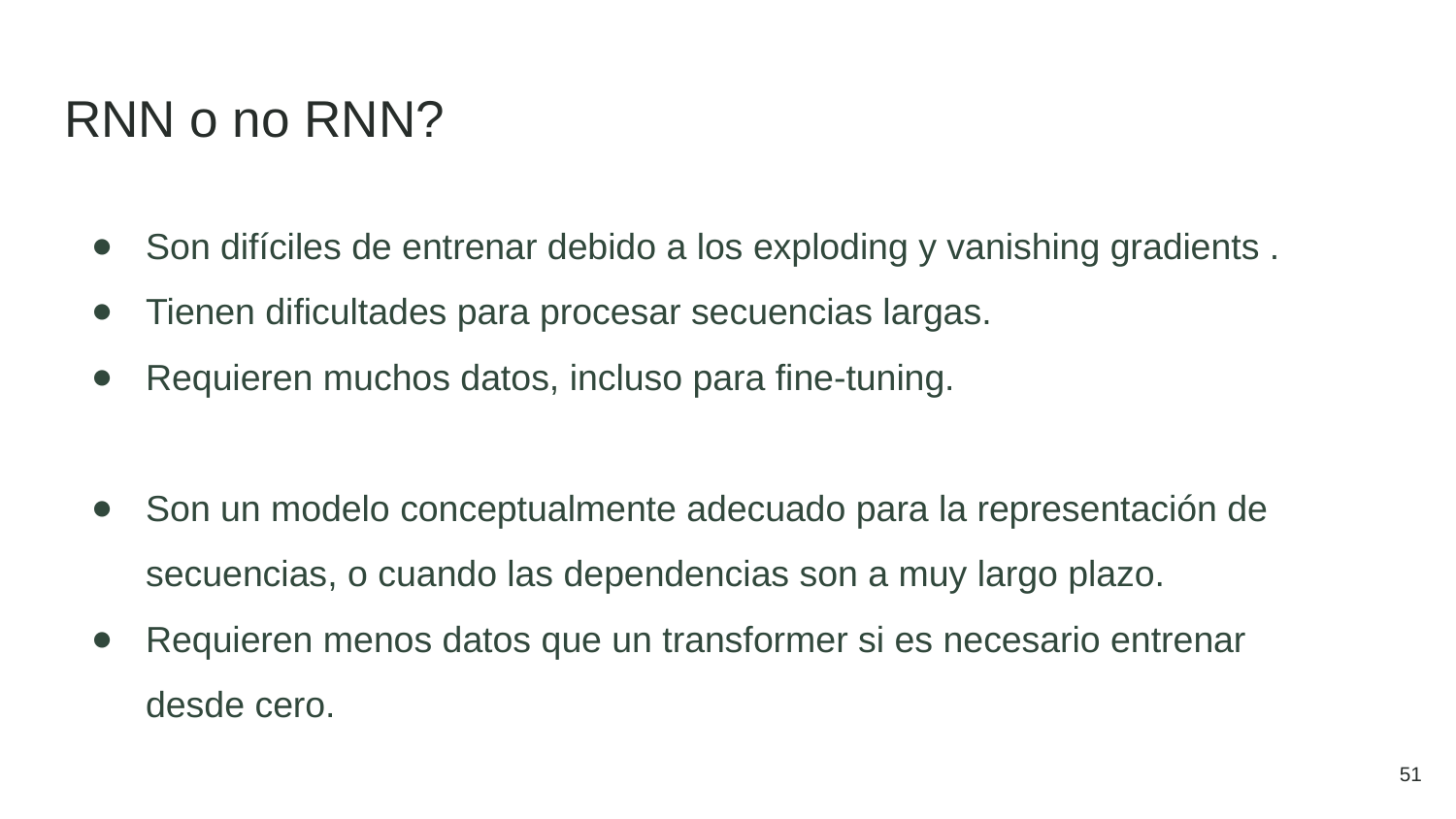

# RNN o no RNN?
Son difíciles de entrenar debido a los exploding y vanishing gradients .
Tienen dificultades para procesar secuencias largas.
Requieren muchos datos, incluso para fine-tuning.

Son un modelo conceptualmente adecuado para la representación de secuencias, o cuando las dependencias son a muy largo plazo.
Requieren menos datos que un transformer si es necesario entrenar desde cero.
51